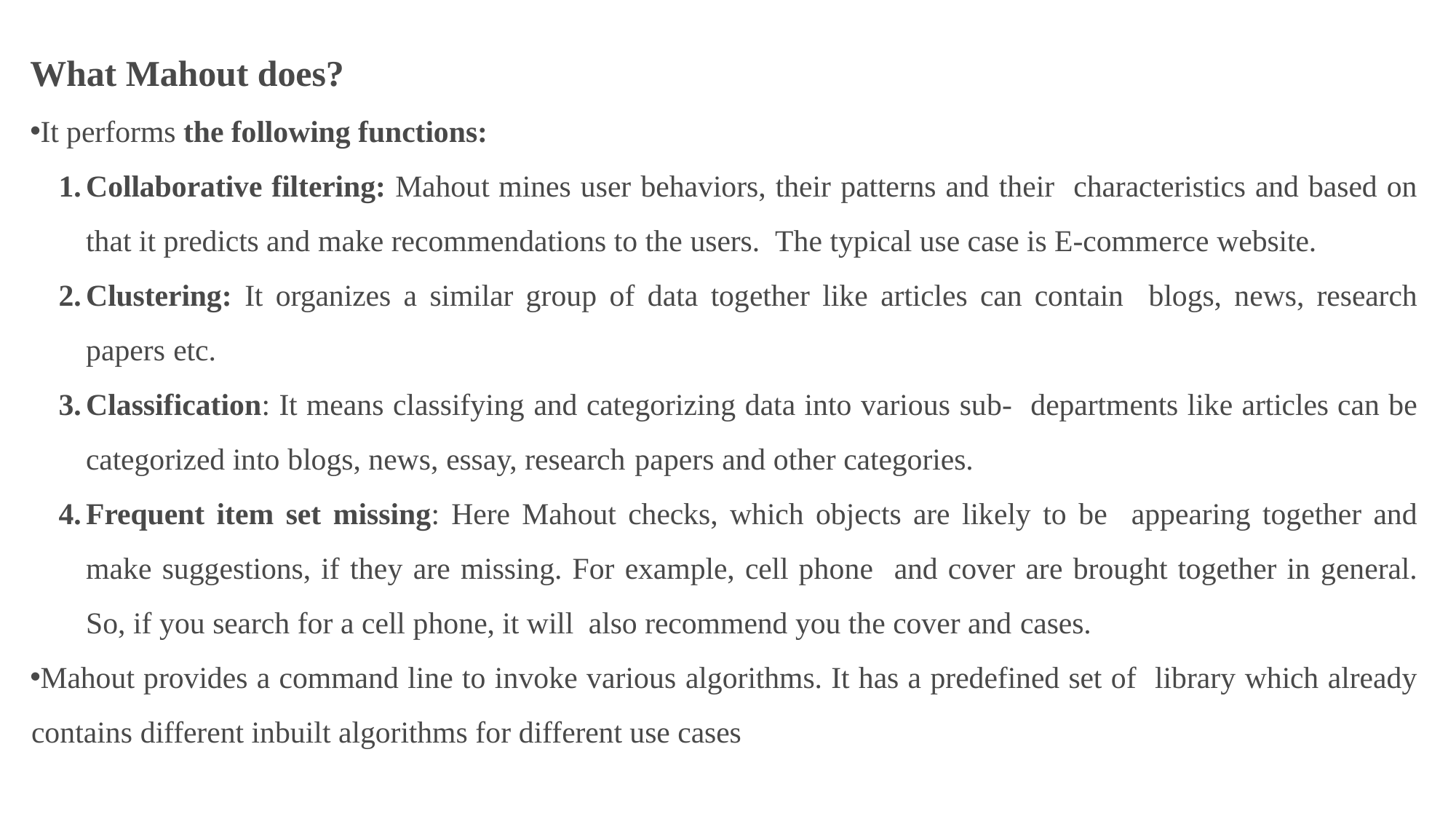

What Mahout does?
It performs the following functions:
Collaborative filtering: Mahout mines user behaviors, their patterns and their  characteristics and based on that it predicts and make recommendations to the users.  The typical use case is E-commerce website.
Clustering: It organizes a similar group of data together like articles can contain  blogs, news, research papers etc.
Classification: It means classifying and categorizing data into various sub-  departments like articles can be categorized into blogs, news, essay, research papers and other categories.
Frequent item set missing: Here Mahout checks, which objects are likely to be  appearing together and make suggestions, if they are missing. For example, cell phone  and cover are brought together in general. So, if you search for a cell phone, it will  also recommend you the cover and cases.
Mahout provides a command line to invoke various algorithms. It has a predefined set of  library which already contains different inbuilt algorithms for different use cases